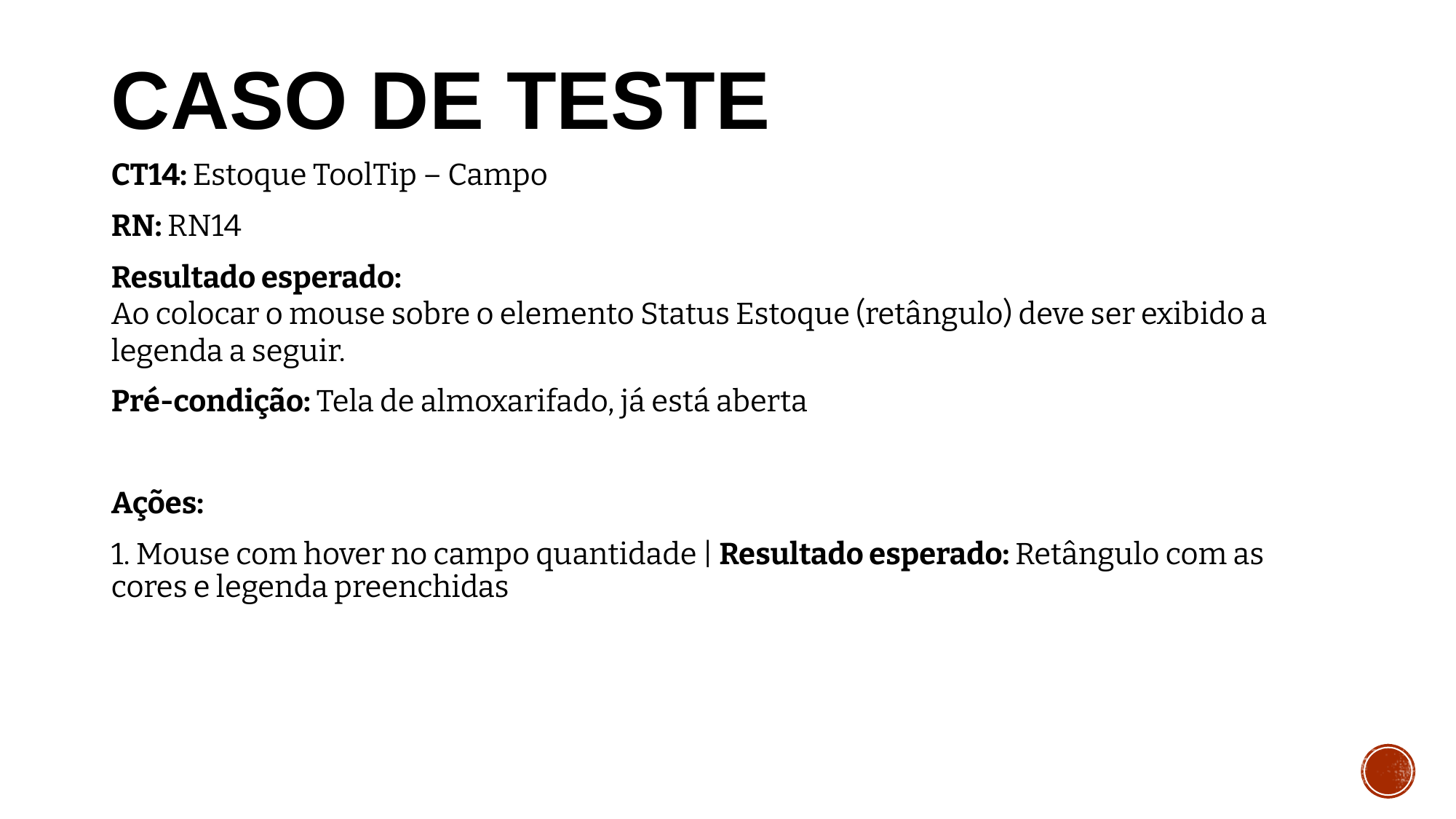

# Caso de Teste
CT14: Estoque ToolTip – Campo
RN: RN14
Resultado esperado:
Ao colocar o mouse sobre o elemento Status Estoque (retângulo) deve ser exibido a legenda a seguir.
Pré-condição: Tela de almoxarifado, já está aberta

Ações:
1. Mouse com hover no campo quantidade | Resultado esperado: Retângulo com as cores e legenda preenchidas